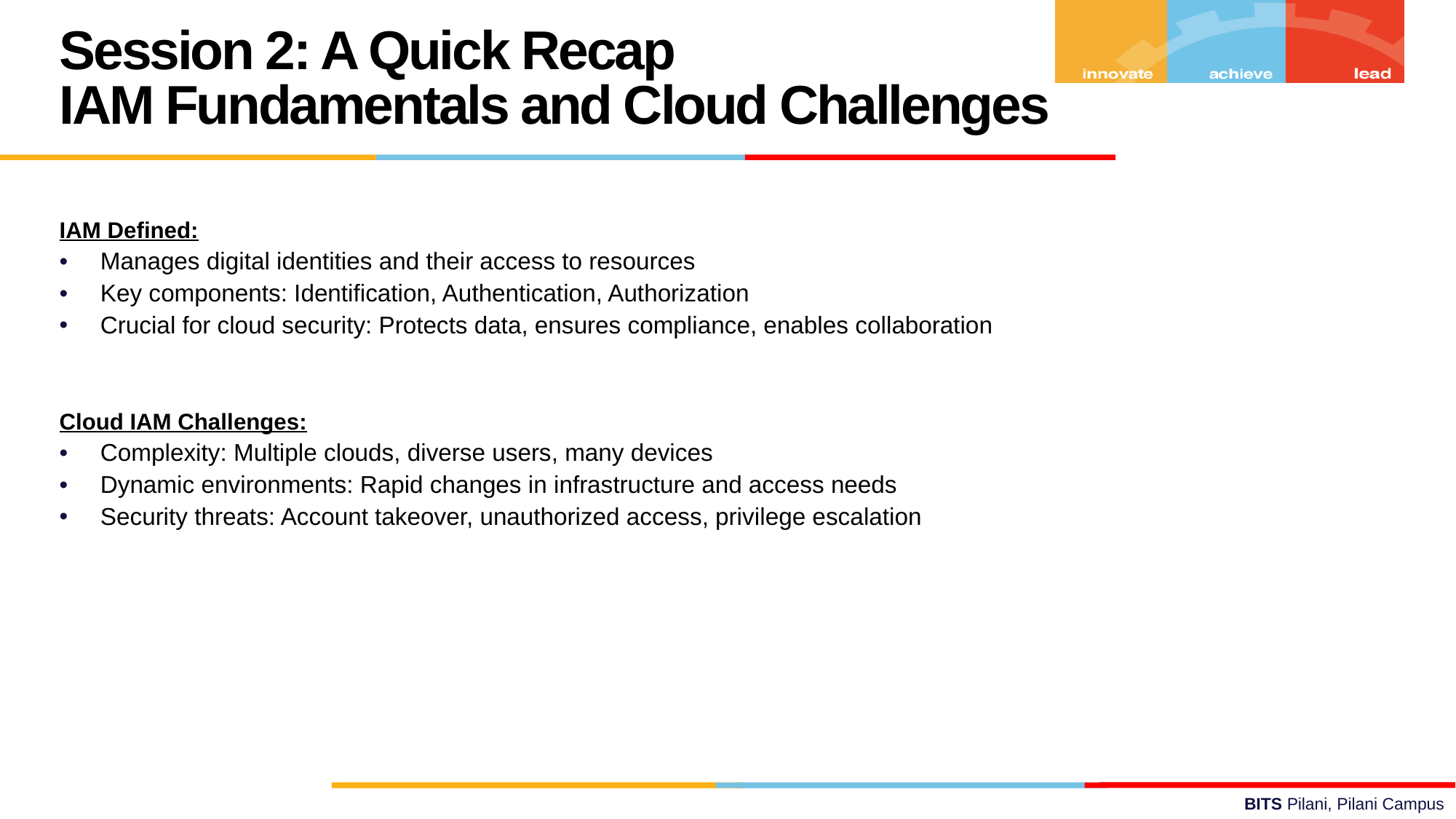

Session 2: A Quick Recap
IAM Fundamentals and Cloud Challenges

IAM Defined:
Manages digital identities and their access to resources
Key components: Identification, Authentication, Authorization
Crucial for cloud security: Protects data, ensures compliance, enables collaboration

Cloud IAM Challenges:
Complexity: Multiple clouds, diverse users, many devices
Dynamic environments: Rapid changes in infrastructure and access needs
Security threats: Account takeover, unauthorized access, privilege escalation